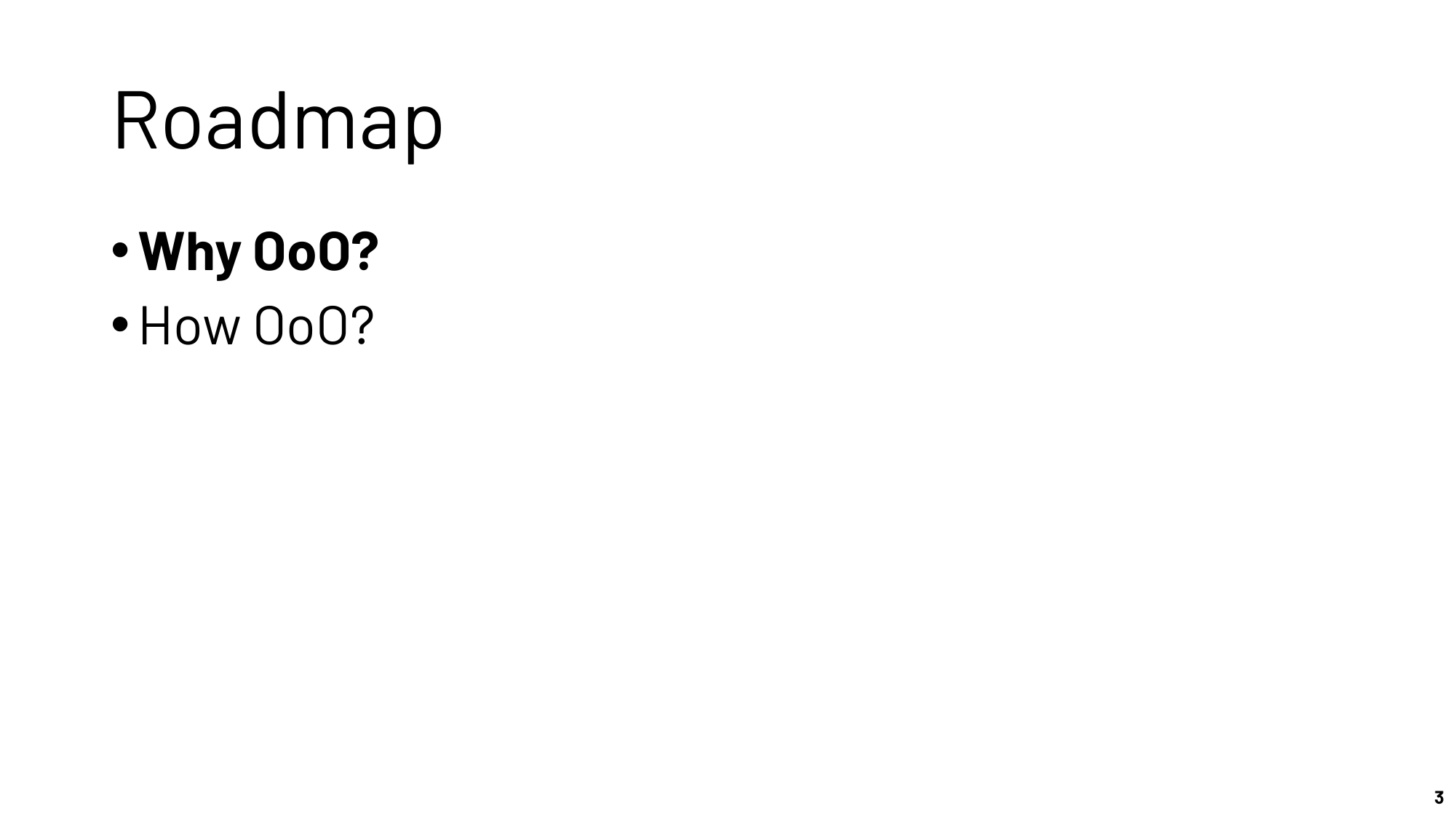

# Roadmap
Why OoO?
How OoO?
3